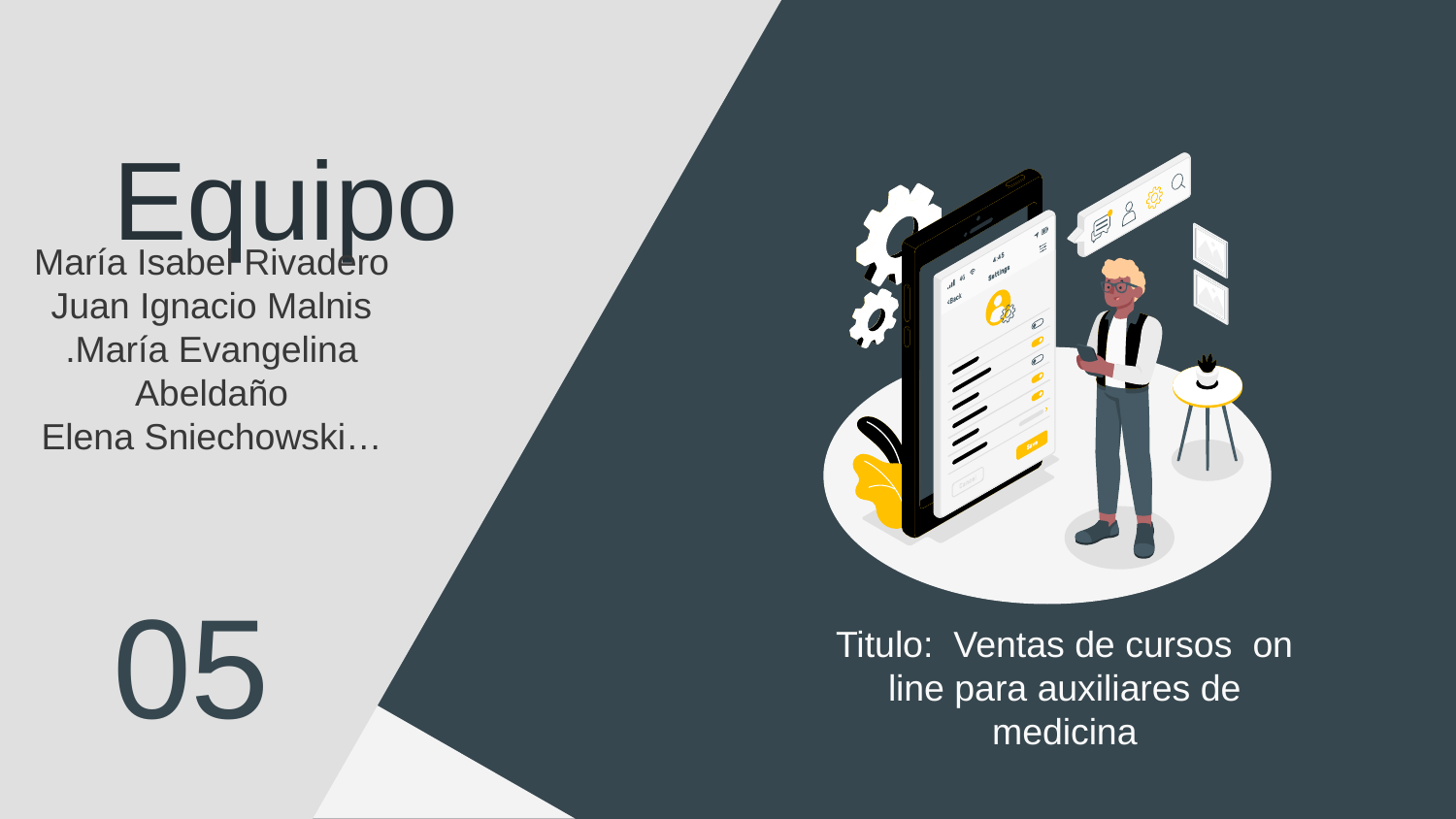

# Equipo

María Isabel Rivadero
Juan Ignacio Malnis
.María Evangelina Abeldaño
Elena Sniechowski…
05
Titulo:  Ventas de cursos  on line para auxiliares de medicina